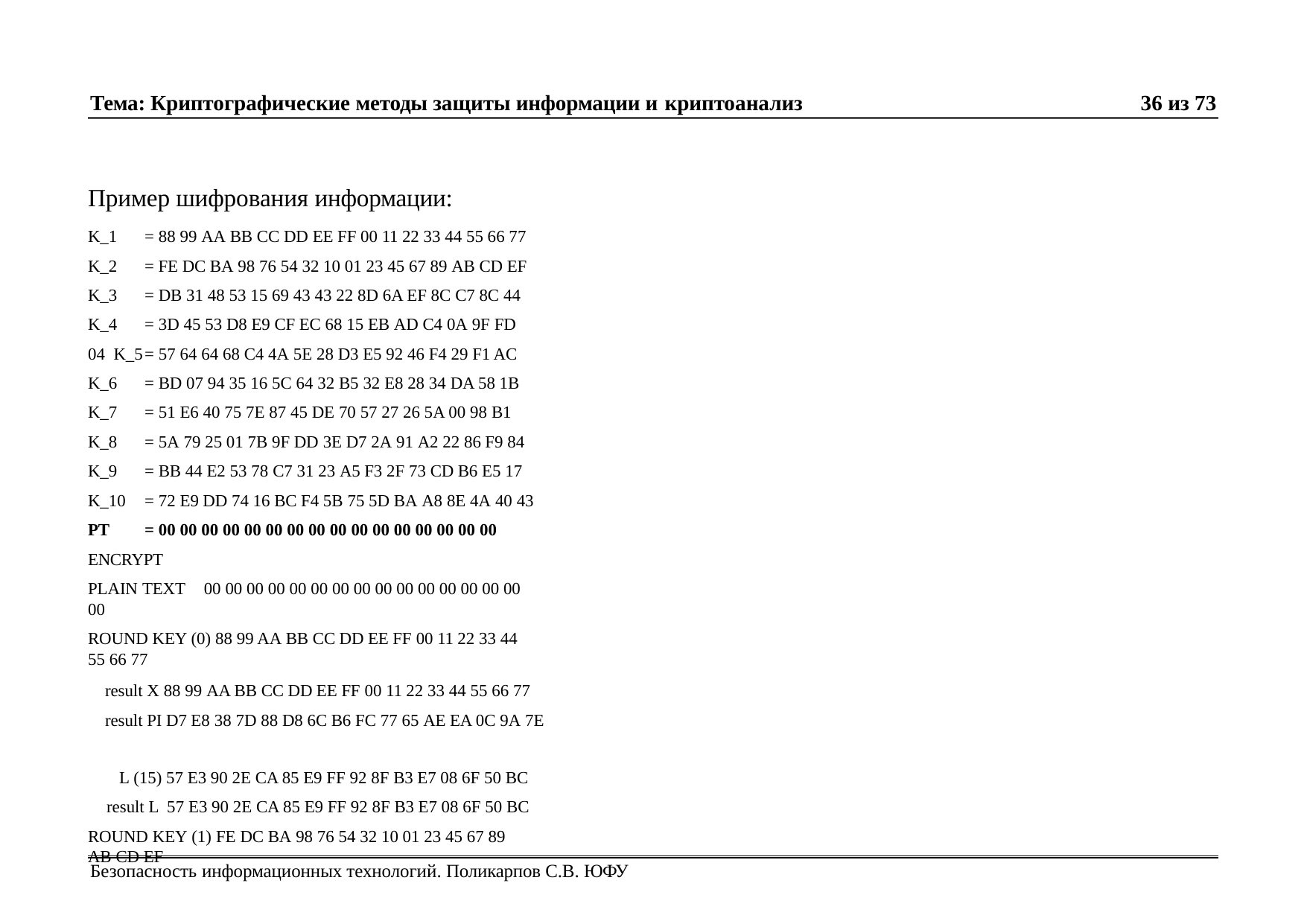

Тема: Криптографические методы защиты информации и криптоанализ
36 из 73

Пример шифрования информации:
K_1	= 88 99 AA BB CC DD EE FF 00 11 22 33 44 55 66 77
K_2	= FE DC BA 98 76 54 32 10 01 23 45 67 89 AB CD EF
K_3	= DB 31 48 53 15 69 43 43 22 8D 6A EF 8C C7 8C 44
K_4	= 3D 45 53 D8 E9 CF EC 68 15 EB AD C4 0A 9F FD 04  K_5	= 57 64 64 68 C4 4A 5E 28 D3 E5 92 46 F4 29 F1 AC
K_6	= BD 07 94 35 16 5C 64 32 B5 32 E8 28 34 DA 58 1B
K_7	= 51 E6 40 75 7E 87 45 DE 70 57 27 26 5A 00 98 B1
K_8	= 5A 79 25 01 7B 9F DD 3E D7 2A 91 A2 22 86 F9 84
K_9	= BB 44 E2 53 78 C7 31 23 A5 F3 2F 73 CD B6 E5 17
K_10	= 72 E9 DD 74 16 BC F4 5B 75 5D BA A8 8E 4A 40 43
PT	= 00 00 00 00 00 00 00 00 00 00 00 00 00 00 00 00
ENCRYPT
PLAIN TEXT	00 00 00 00 00 00 00 00 00 00 00 00 00 00 00 00
ROUND KEY (0) 88 99 AA BB CC DD EE FF 00 11 22 33 44 55 66 77
result X 88 99 AA BB CC DD EE FF 00 11 22 33 44 55 66 77  result PI D7 E8 38 7D 88 D8 6C B6 FC 77 65 AE EA 0C 9A 7E

L (15) 57 E3 90 2E CA 85 E9 FF 92 8F B3 E7 08 6F 50 BC
result L  57 E3 90 2E CA 85 E9 FF 92 8F B3 E7 08 6F 50 BC
ROUND KEY (1) FE DC BA 98 76 54 32 10 01 23 45 67 89 AB CD EF

Безопасность информационных технологий. Поликарпов С.В. ЮФУ